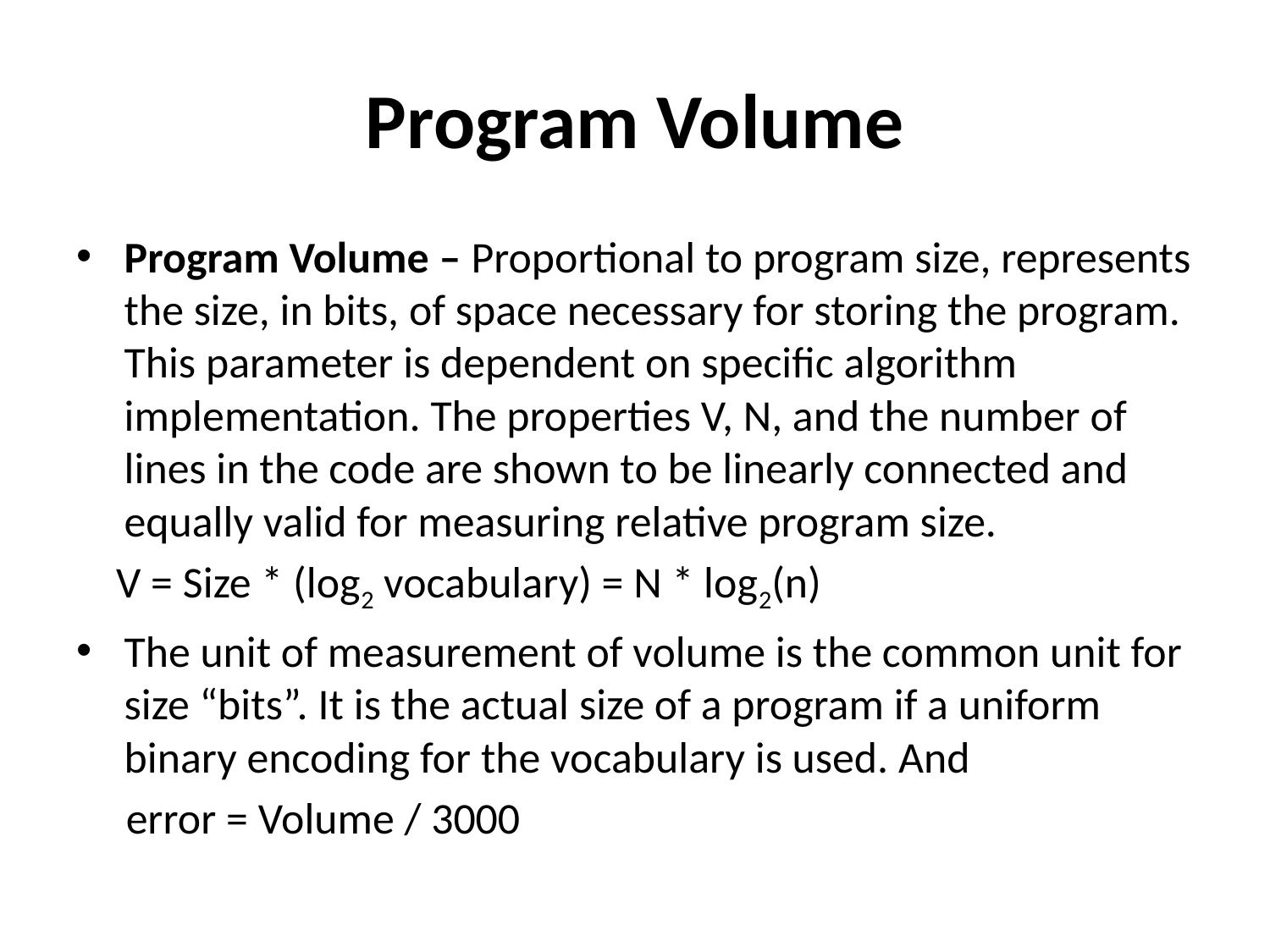

# Program Volume
Program Volume – Proportional to program size, represents the size, in bits, of space necessary for storing the program. This parameter is dependent on specific algorithm implementation. The properties V, N, and the number of lines in the code are shown to be linearly connected and equally valid for measuring relative program size.
    V = Size * (log2 vocabulary) = N * log2(n)
The unit of measurement of volume is the common unit for size “bits”. It is the actual size of a program if a uniform binary encoding for the vocabulary is used. And
     error = Volume / 3000